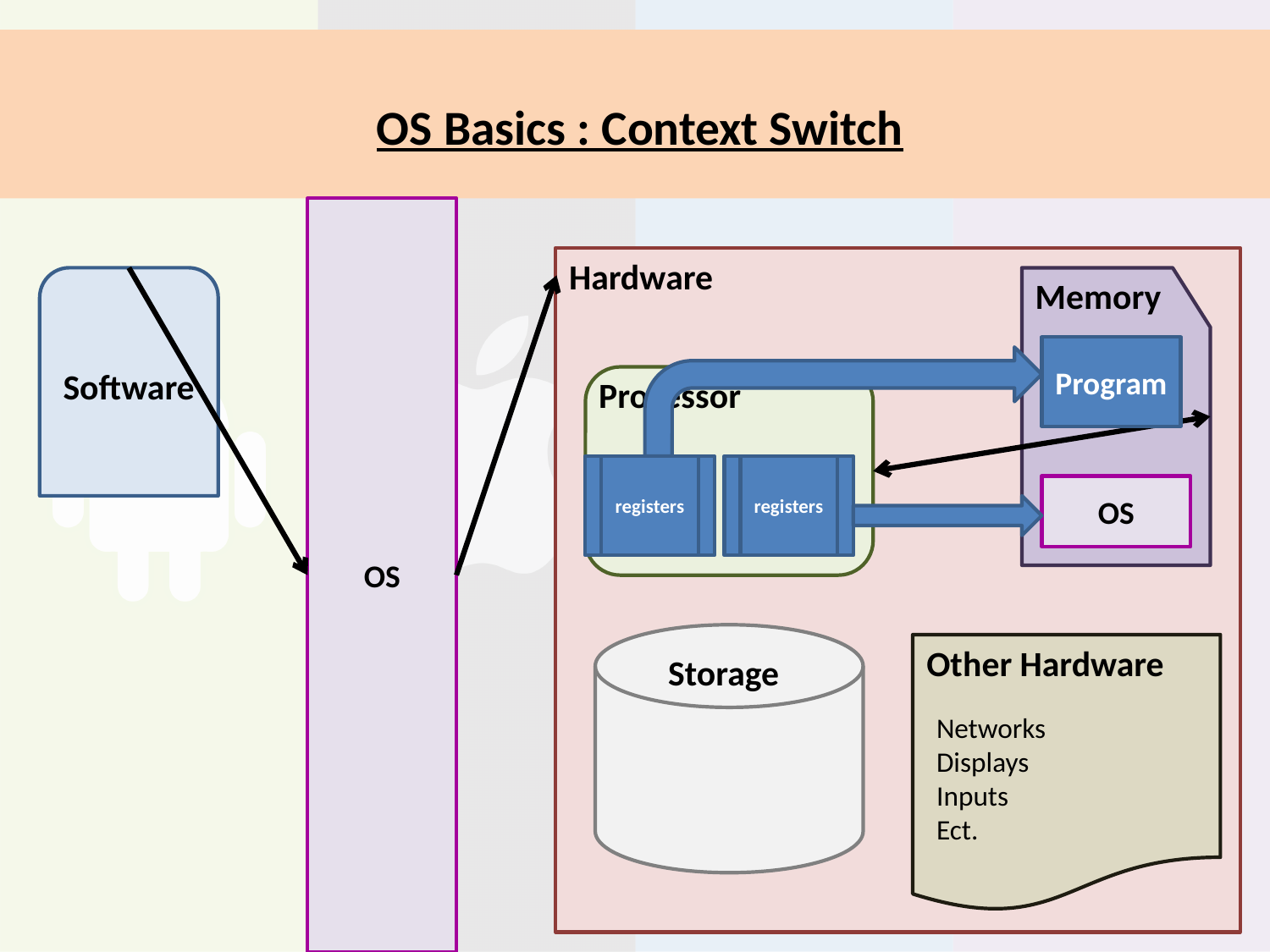

# OS Basics : Context Switch
OS

Hardware
Software

Memory
Program

Processor
registers
registers
OS

Other Hardware
Storage
Networks
Displays
Inputs
Ect.